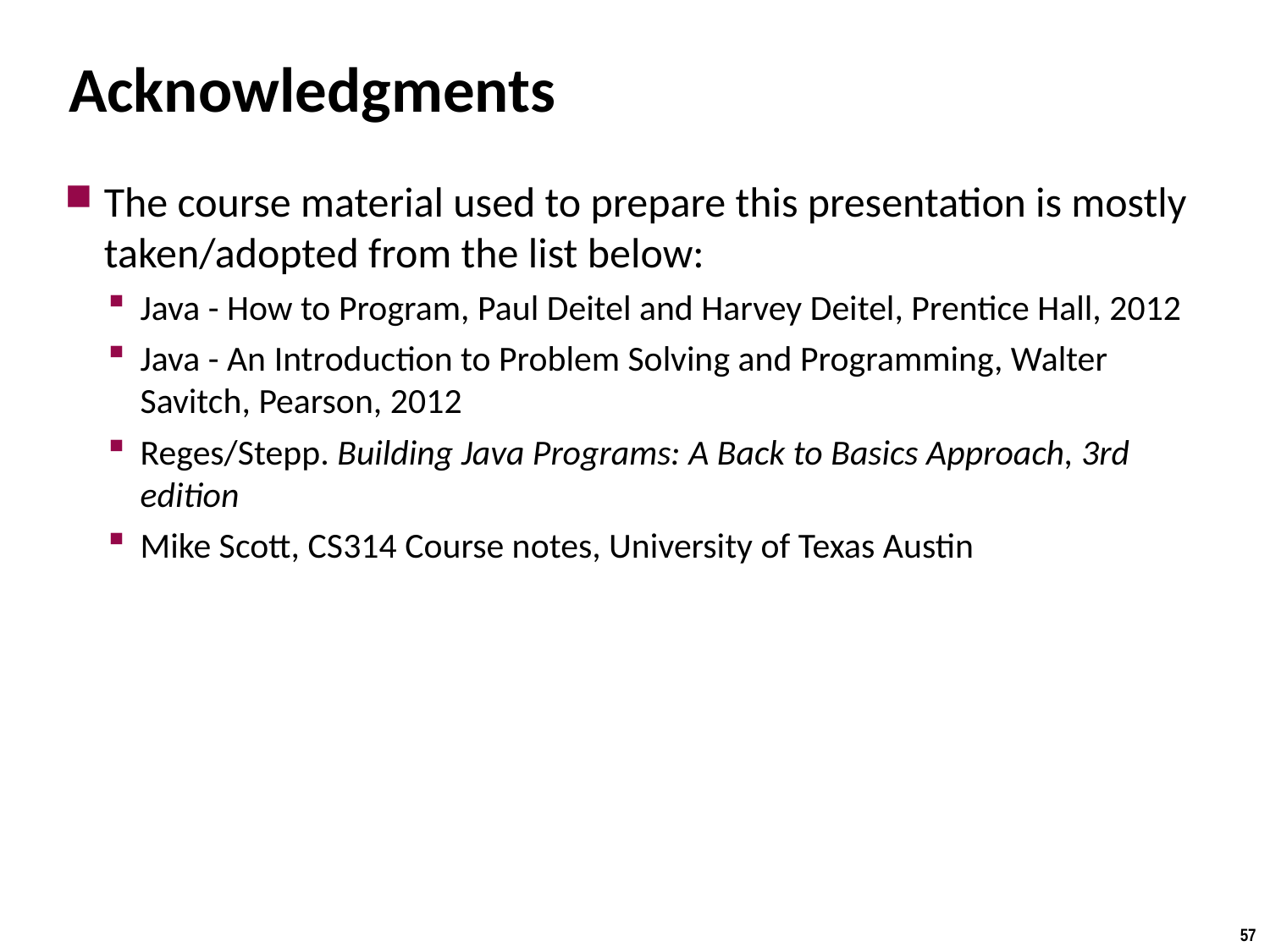

# Acknowledgments
The course material used to prepare this presentation is mostly taken/adopted from the list below:
Java - How to Program, Paul Deitel and Harvey Deitel, Prentice Hall, 2012
Java - An Introduction to Problem Solving and Programming, Walter Savitch, Pearson, 2012
Reges/Stepp. Building Java Programs: A Back to Basics Approach, 3rd edition
Mike Scott, CS314 Course notes, University of Texas Austin